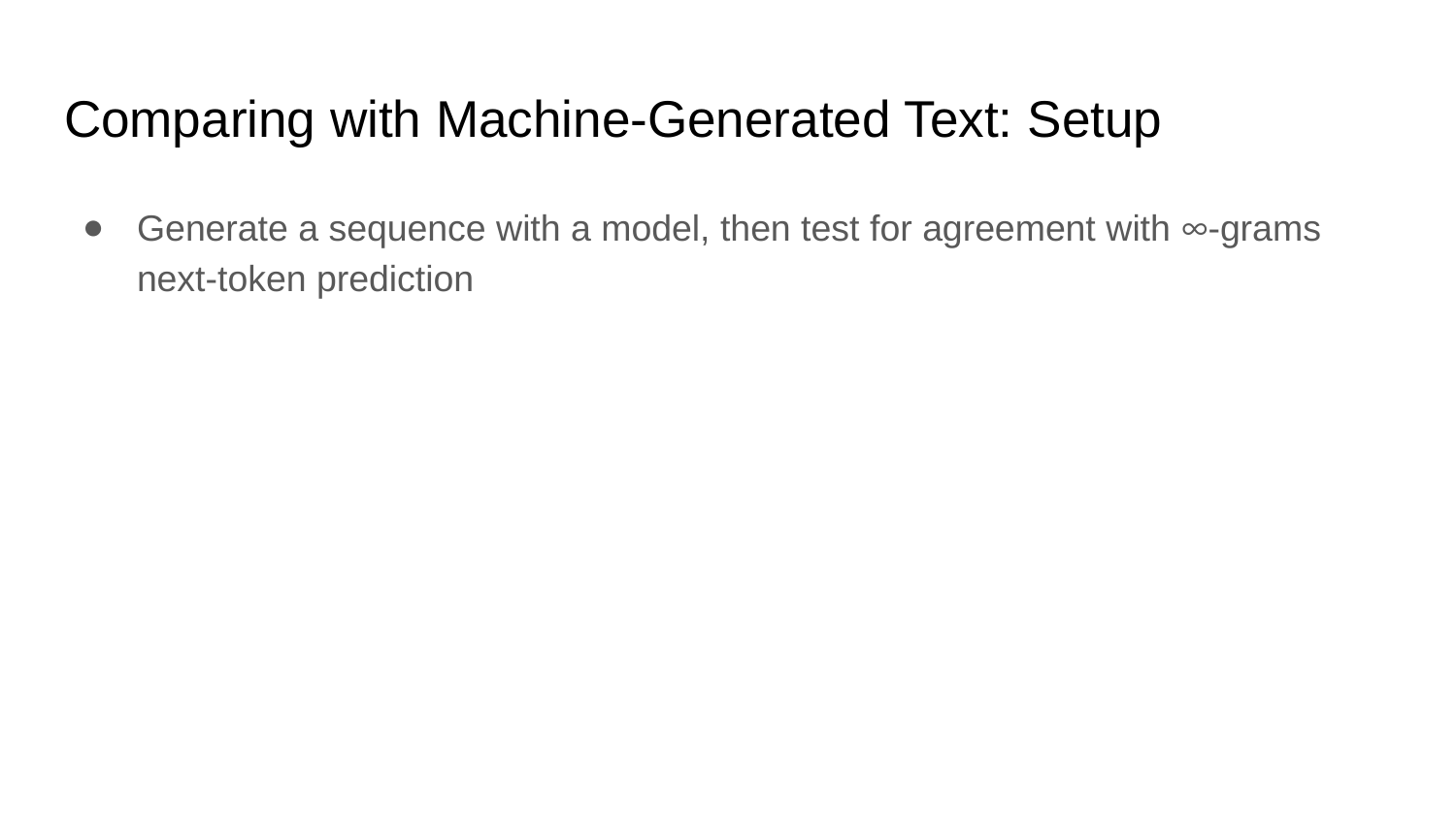

# Comparing with Machine-Generated Text: Setup
Generate a sequence with a model, then test for agreement with ∞-grams next-token prediction